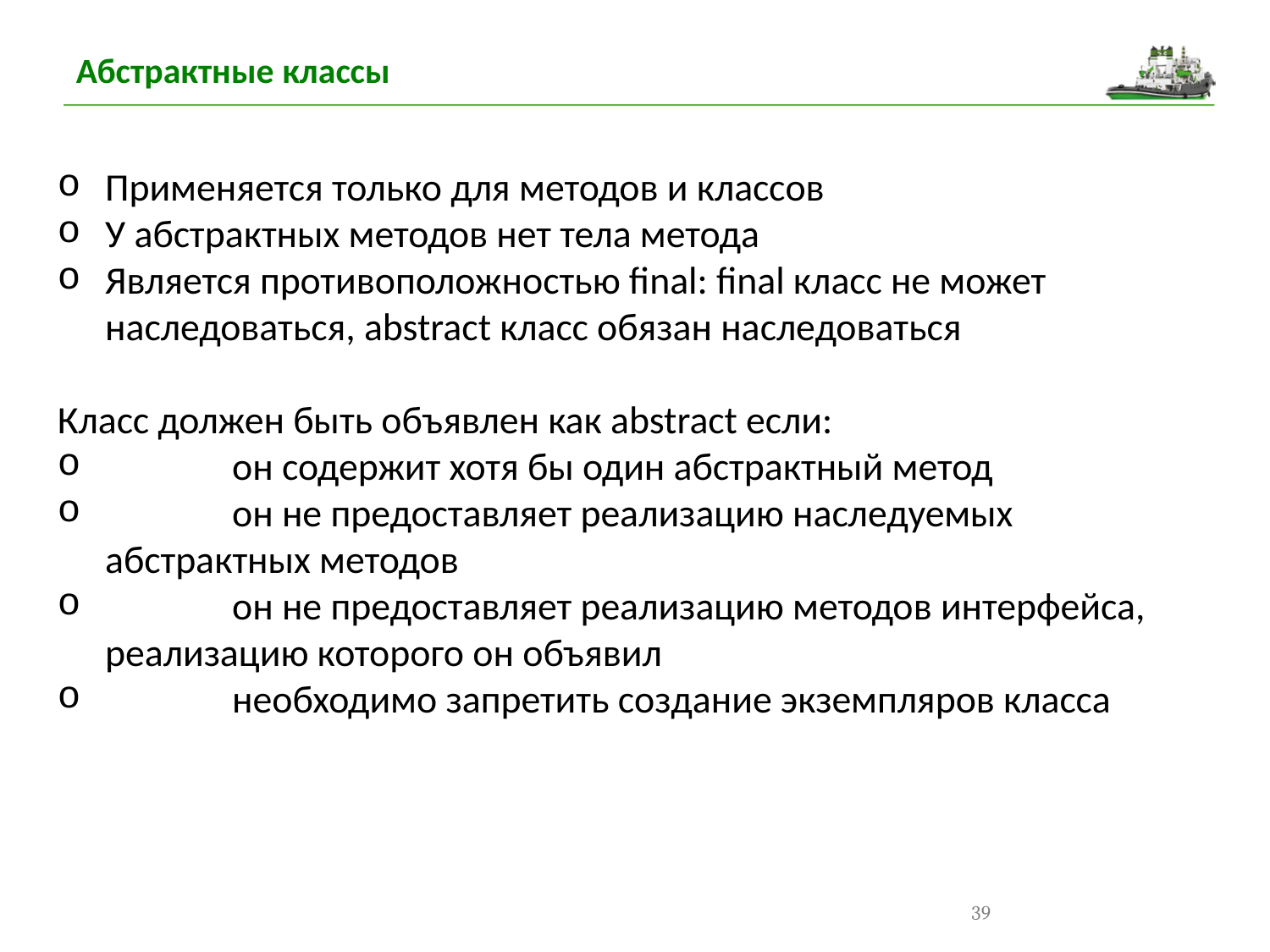

Абстрактные классы
Применяется только для методов и классов
У абстрактных методов нет тела метода
Является противоположностью final: final класс не может наследоваться, abstract класс обязан наследоваться

Класс должен быть объявлен как abstract если:
	он содержит хотя бы один абстрактный метод
	он не предоставляет реализацию наследуемых абстрактных методов
	он не предоставляет реализацию методов интерфейса, реализацию которого он объявил
	необходимо запретить создание экземпляров класса
39